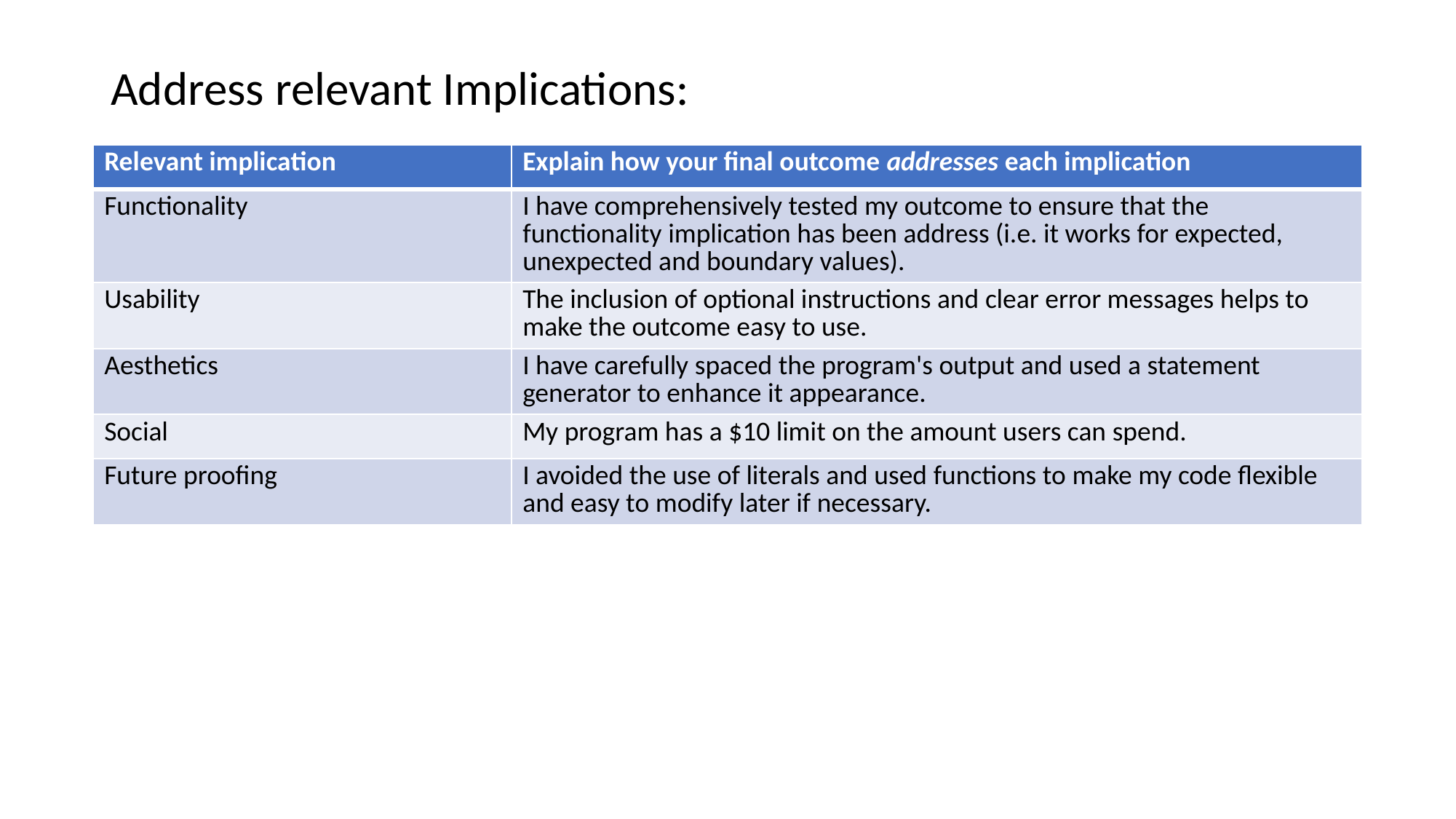

# Address relevant Implications:
| Relevant implication | Explain how your final outcome addresses each implication |
| --- | --- |
| Functionality | I have comprehensively tested my outcome to ensure that the functionality implication has been address (i.e. it works for expected, unexpected and boundary values). |
| Usability | The inclusion of optional instructions and clear error messages helps to make the outcome easy to use. |
| Aesthetics | I have carefully spaced the program's output and used a statement generator to enhance it appearance. |
| Social | My program has a $10 limit on the amount users can spend. |
| Future proofing | I avoided the use of literals and used functions to make my code flexible and easy to modify later if necessary. |